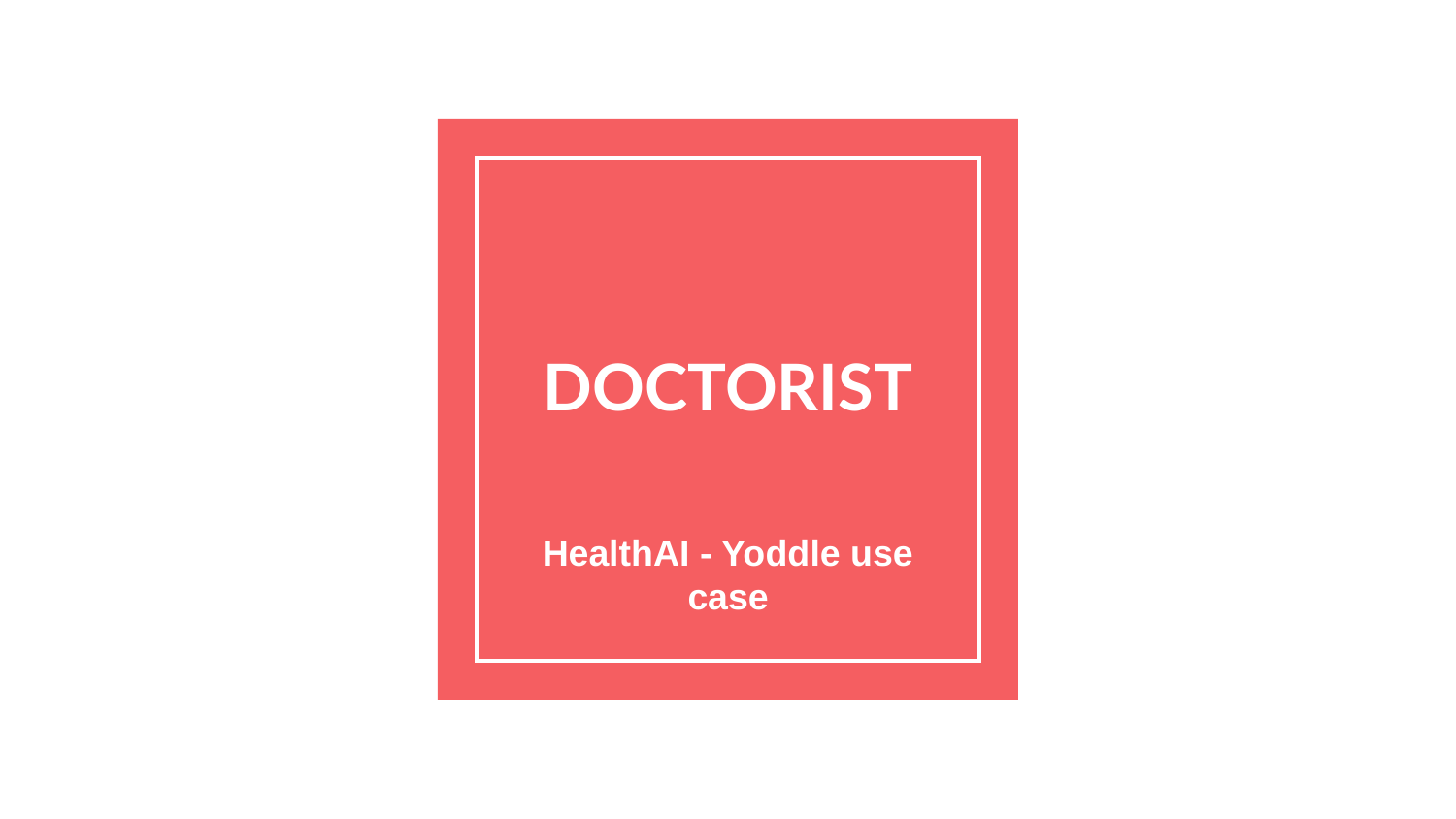

# DOCTORIST
HealthAI - Yoddle use case